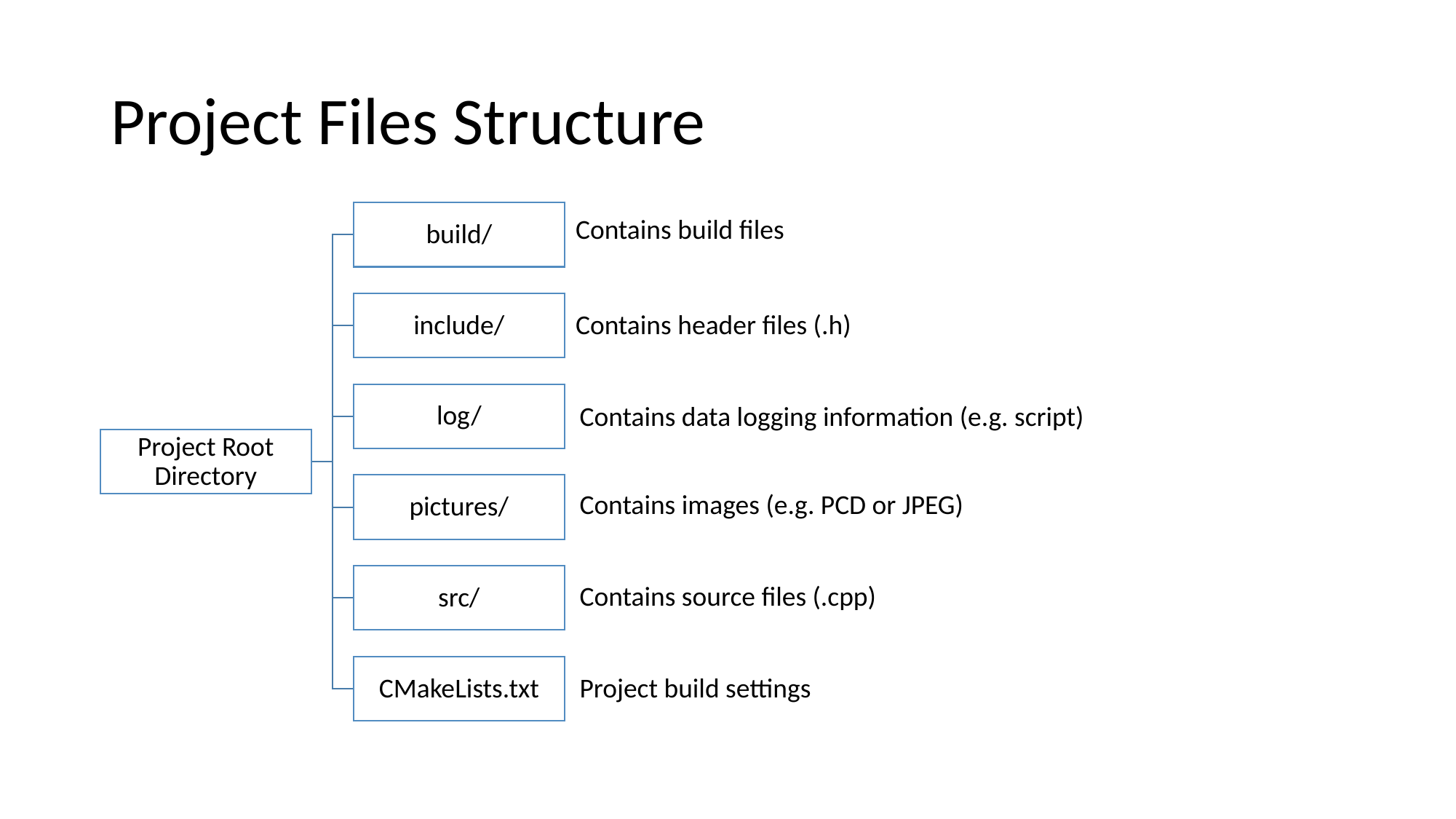

# Project Files Structure
Project Root Directory
build/
include/
log/
pictures/
src/
CMakeLists.txt
Contains build files
Contains header files (.h)
Contains data logging information (e.g. script)
Contains images (e.g. PCD or JPEG)
Contains source files (.cpp)
Project build settings